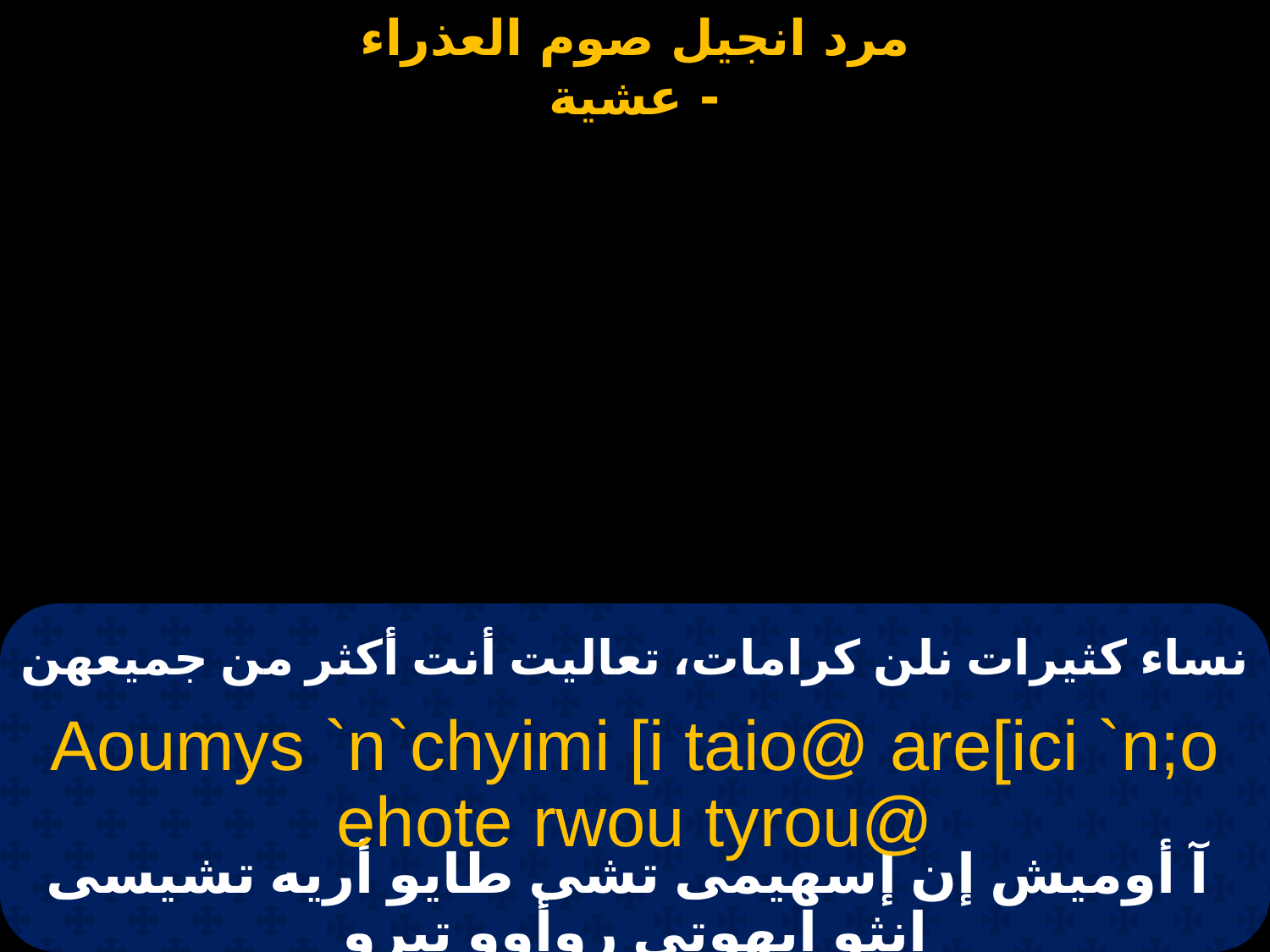

# نساء كثيرات نلن كرامات، تعاليت أنت أكثر من جميعهن
Aoumys `n`chyimi [i taio@ are[ici `n;o ehote rwou tyrou@
 آ أوميش إن إسهيمى تشى طايو أريه تشيسى إنثو إيهوتى روأوو تيرو